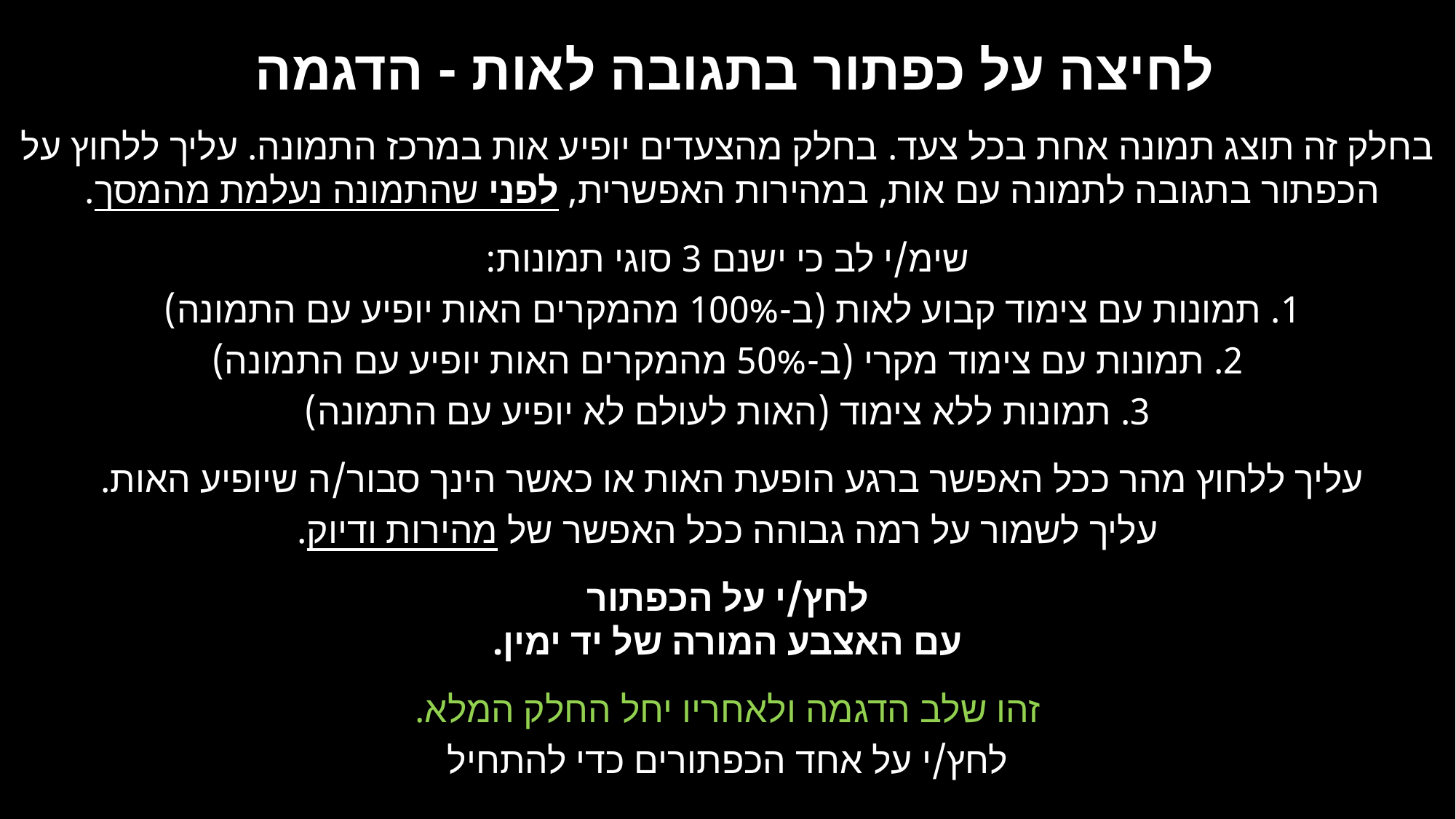

# לחיצה על כפתור בתגובה לאות - הדגמה
בחלק זה תוצג תמונה אחת בכל צעד. בחלק מהצעדים יופיע אות במרכז התמונה. עליך ללחוץ על הכפתור בתגובה לתמונה עם אות, במהירות האפשרית, לפני שהתמונה נעלמת מהמסך.

שימ/י לב כי ישנם 3 סוגי תמונות:
1. תמונות עם צימוד קבוע לאות (ב-100% מהמקרים האות יופיע עם התמונה)
2. תמונות עם צימוד מקרי (ב-50% מהמקרים האות יופיע עם התמונה)
3. תמונות ללא צימוד (האות לעולם לא יופיע עם התמונה)

עליך ללחוץ מהר ככל האפשר ברגע הופעת האות או כאשר הינך סבור/ה שיופיע האות.
עליך לשמור על רמה גבוהה ככל האפשר של מהירות ודיוק.

לחץ/י על הכפתור
עם האצבע המורה של יד ימין.

זהו שלב הדגמה ולאחריו יחל החלק המלא.
לחץ/י על אחד הכפתורים כדי להתחיל